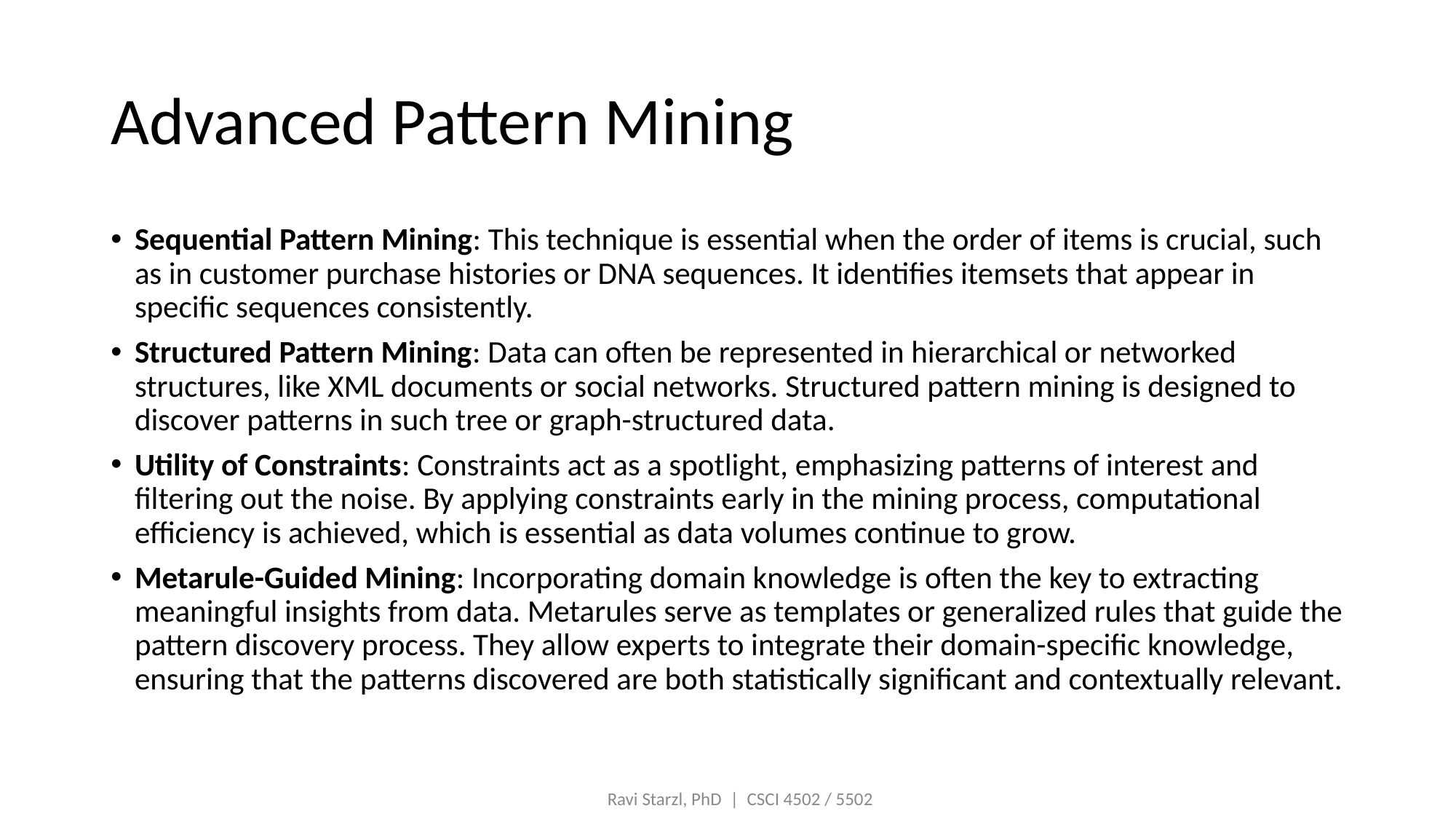

# Advanced Pattern Mining
Sequential Pattern Mining: This technique is essential when the order of items is crucial, such as in customer purchase histories or DNA sequences. It identifies itemsets that appear in specific sequences consistently.
Structured Pattern Mining: Data can often be represented in hierarchical or networked structures, like XML documents or social networks. Structured pattern mining is designed to discover patterns in such tree or graph-structured data.
Utility of Constraints: Constraints act as a spotlight, emphasizing patterns of interest and filtering out the noise. By applying constraints early in the mining process, computational efficiency is achieved, which is essential as data volumes continue to grow.
Metarule-Guided Mining: Incorporating domain knowledge is often the key to extracting meaningful insights from data. Metarules serve as templates or generalized rules that guide the pattern discovery process. They allow experts to integrate their domain-specific knowledge, ensuring that the patterns discovered are both statistically significant and contextually relevant.

Ravi Starzl, PhD  |  CSCI 4502 / 5502